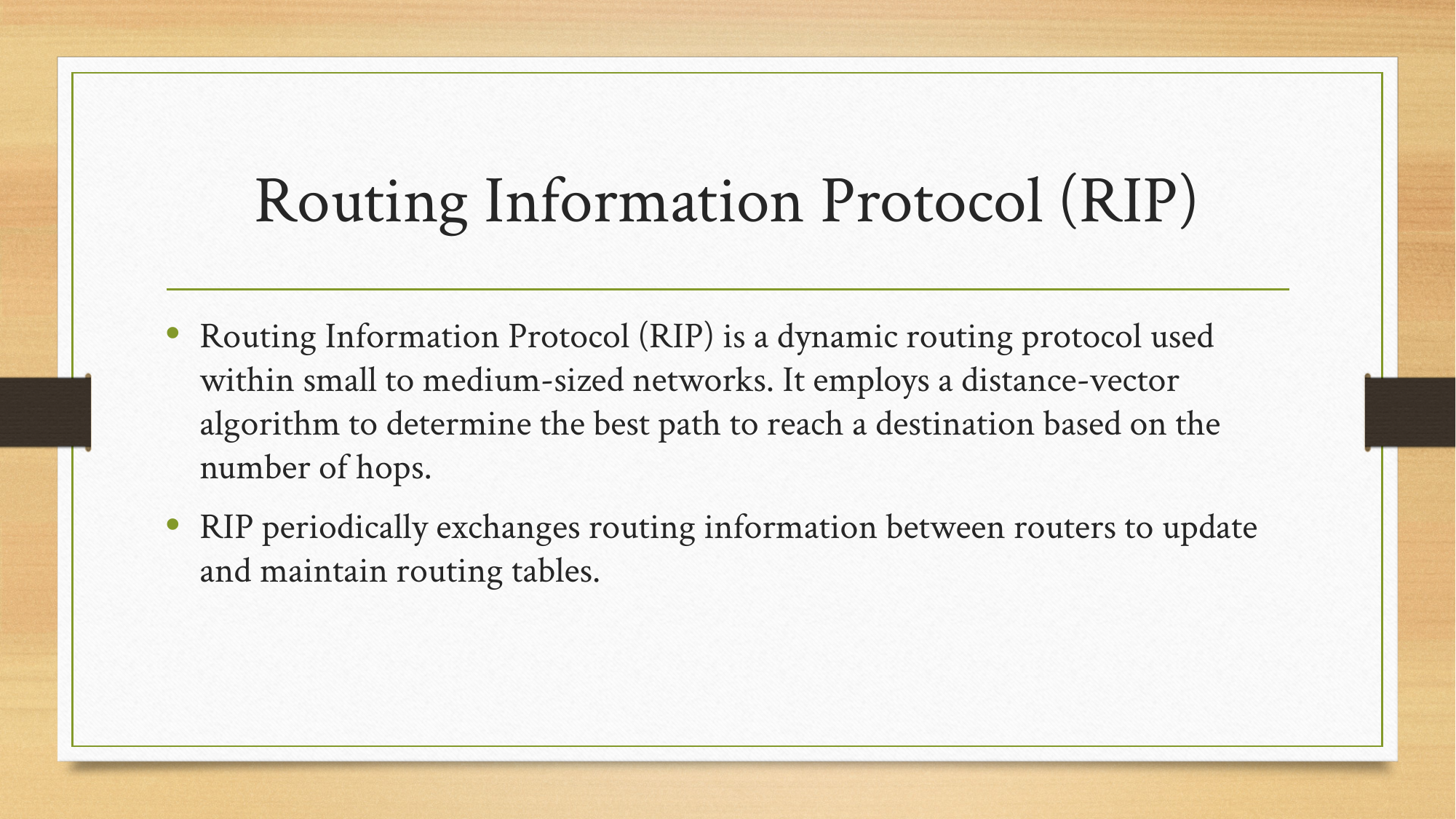

# Routing Information Protocol (RIP)
Routing Information Protocol (RIP) is a dynamic routing protocol used within small to medium-sized networks. It employs a distance-vector algorithm to determine the best path to reach a destination based on the number of hops.
RIP periodically exchanges routing information between routers to update and maintain routing tables.